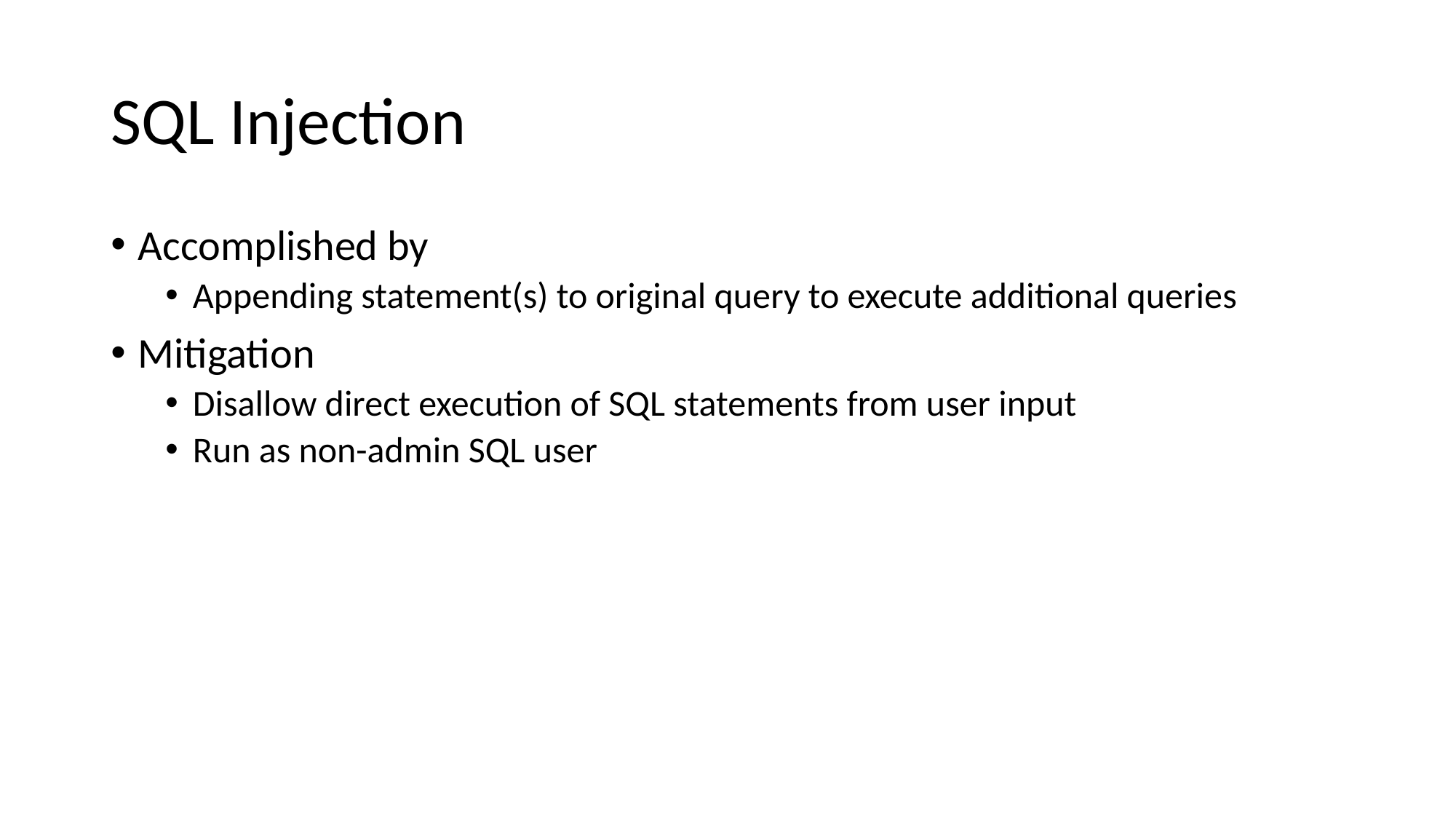

# SQL Injection
Accomplished by
Appending statement(s) to original query to execute additional queries
Mitigation
Disallow direct execution of SQL statements from user input
Run as non-admin SQL user